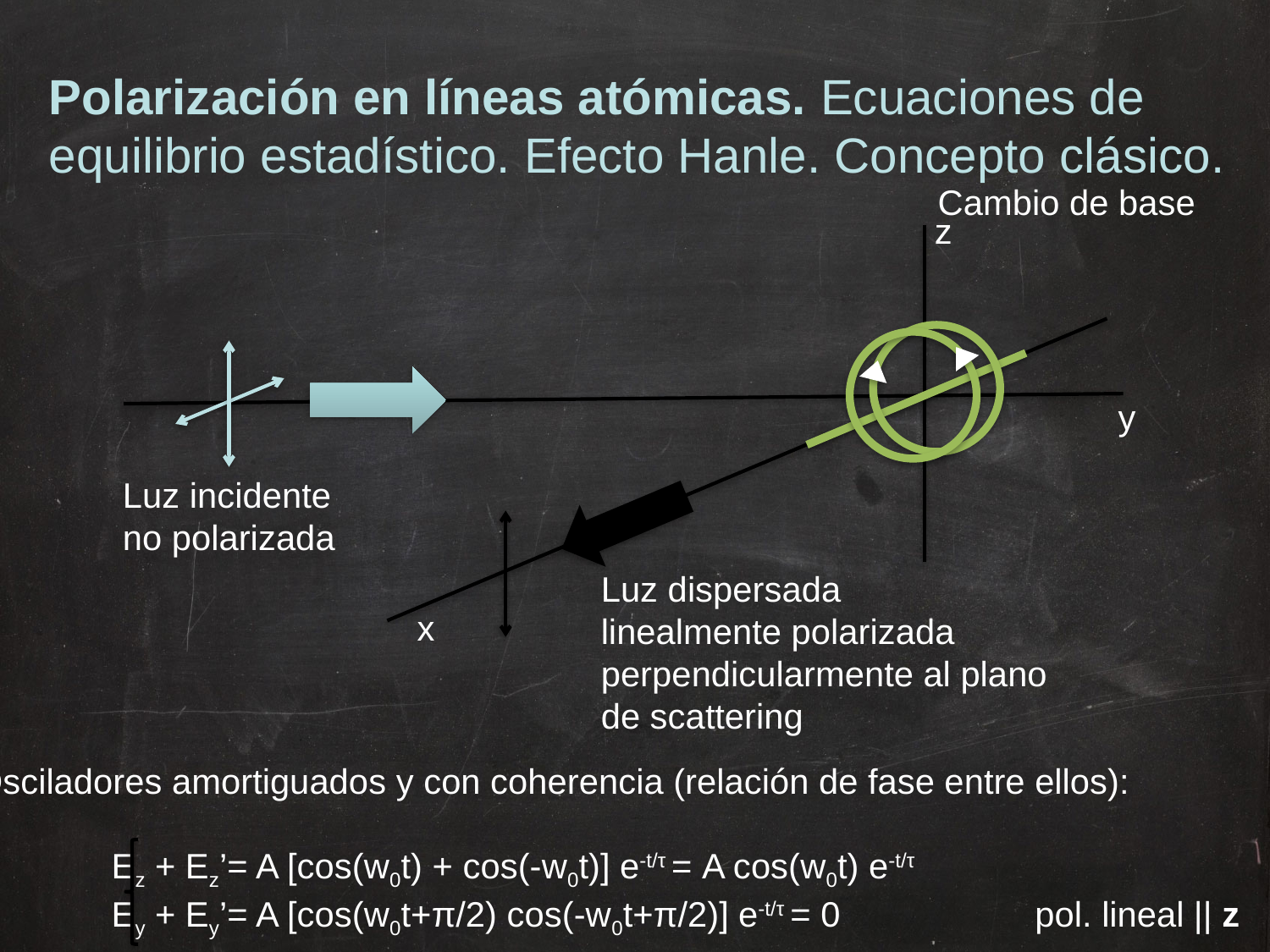

Polarización en líneas atómicas. Ecuaciones de
equilibrio estadístico. Efecto Hanle. Concepto clásico.
Cambio de base
z

y
Luz incidente
no polarizada

Luz dispersada
linealmente polarizada
perpendicularmente al plano
de scattering
x
Osciladores amortiguados y con coherencia (relación de fase entre ellos):

              Ez + Ez’= A [cos(w0t) + cos(-w0t)] e-t/τ = A cos(w0t) e-t/τ
              Ey + Ey’= A [cos(w0t+π/2) cos(-w0t+π/2)] e-t/τ = 0                    pol. lineal || z